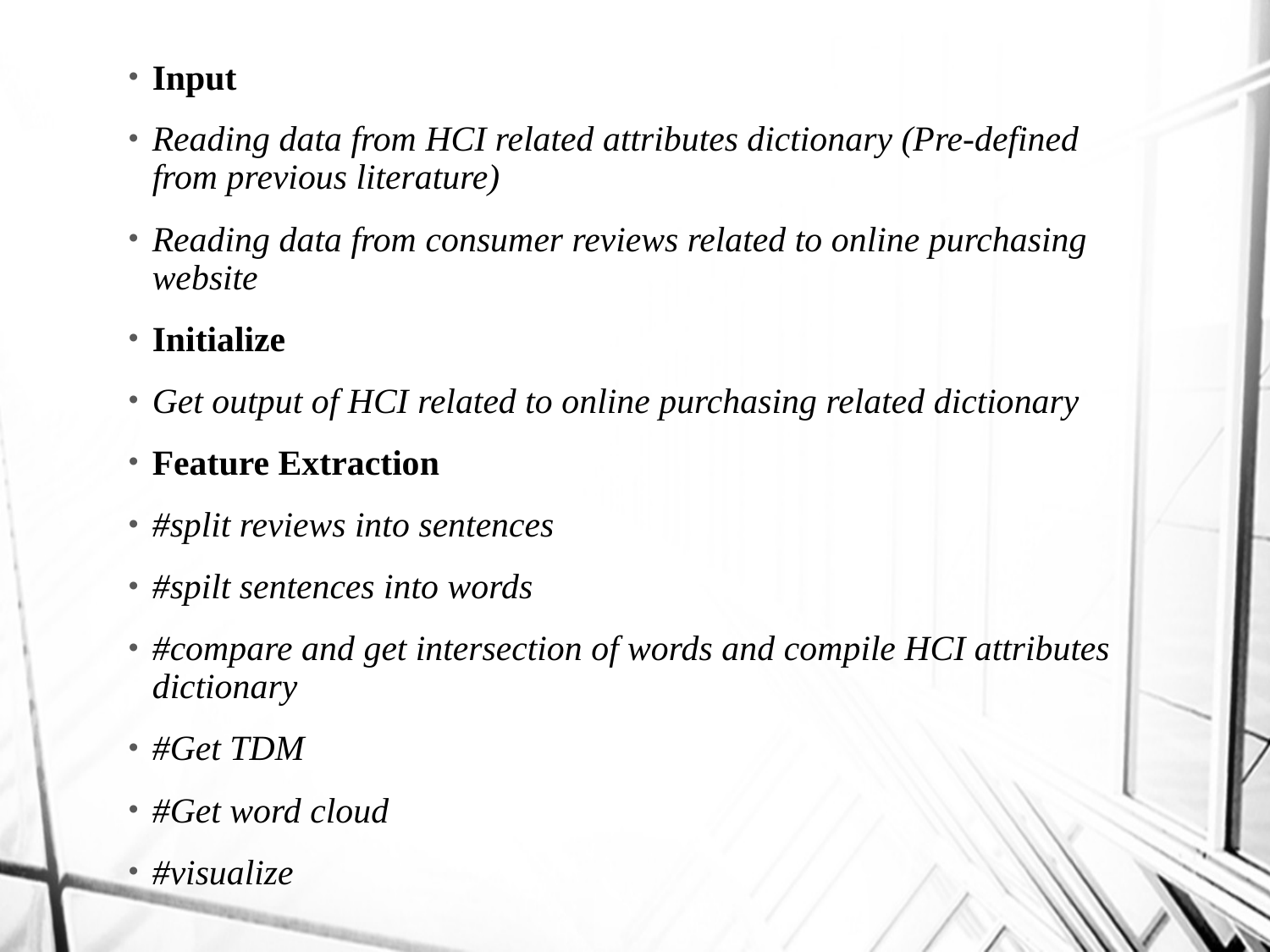

Input
Reading data from HCI related attributes dictionary (Pre-defined from previous literature)
Reading data from consumer reviews related to online purchasing website
Initialize
Get output of HCI related to online purchasing related dictionary
Feature Extraction
#split reviews into sentences
#spilt sentences into words
#compare and get intersection of words and compile HCI attributes dictionary
#Get TDM
#Get word cloud
#visualize